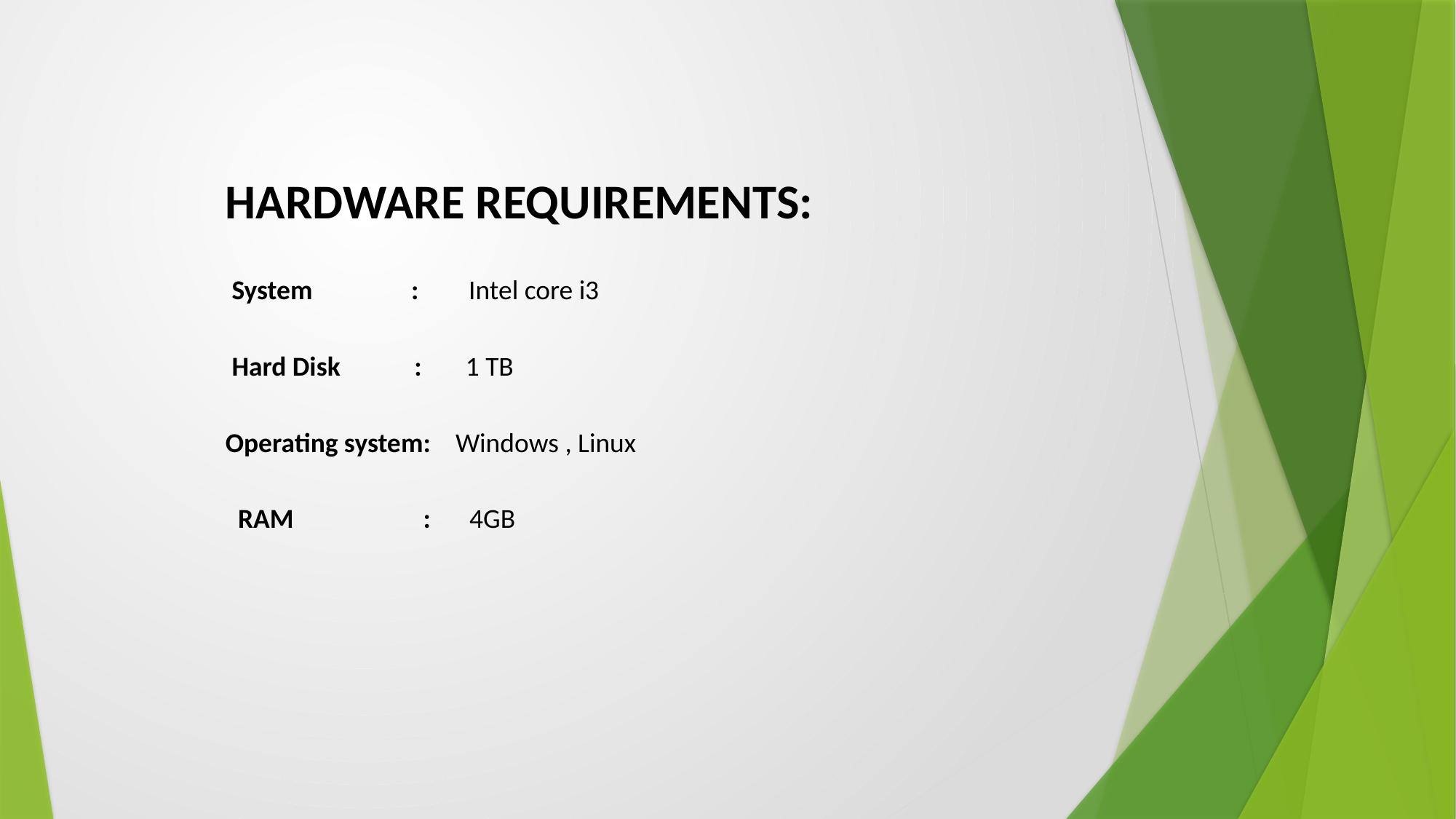

HARDWARE REQUIREMENTS:
 System                :        Intel core i3
 Hard Disk            :       1 TB
Operating system:    Windows , Linux
  RAM                     :	    4GB